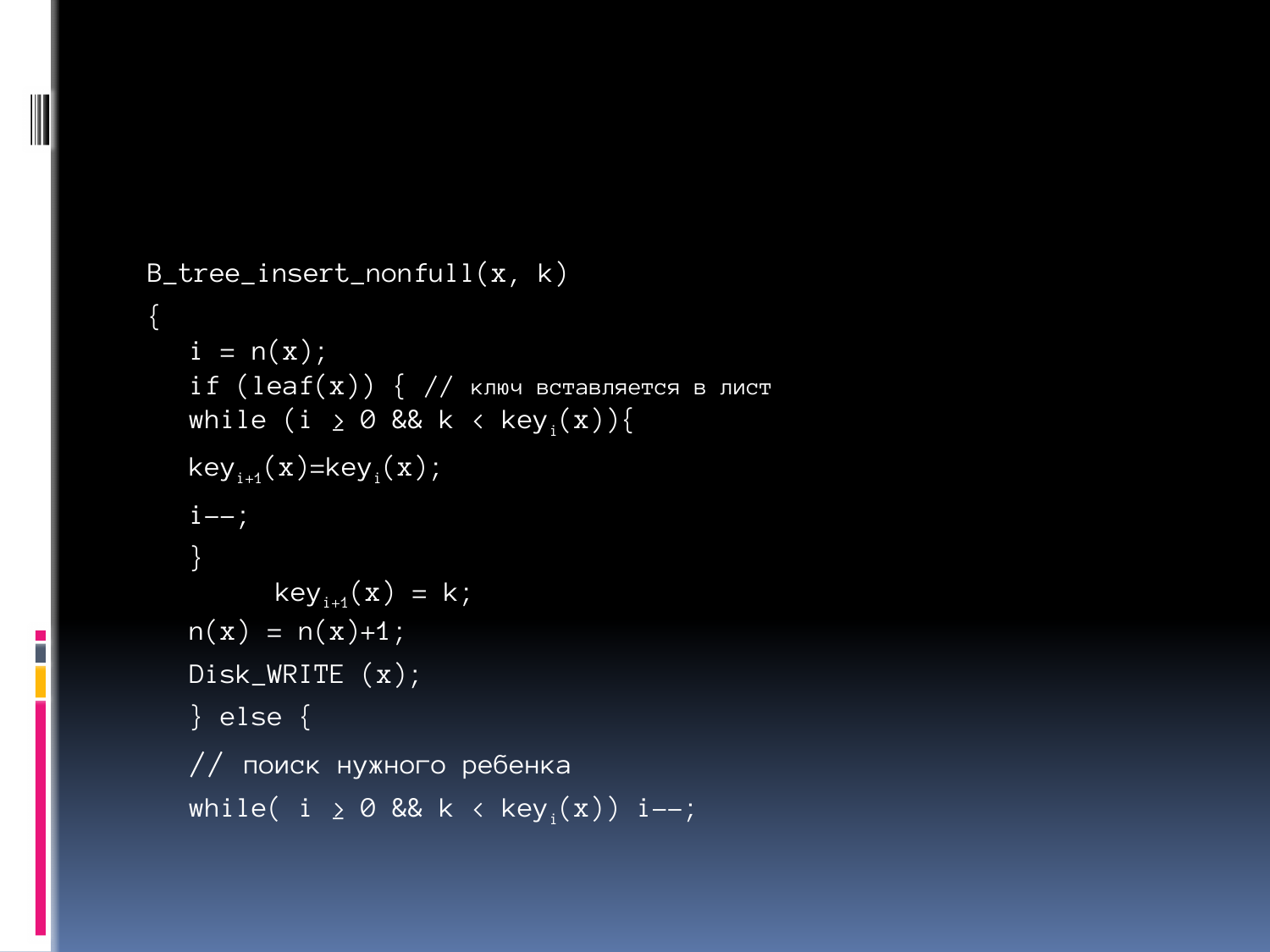

#
B_tree_insert_nonfull(x, k)
{
i = n(x);
if (leaf(x)) { // ключ вставляется в лист
	while (i ≥ 0 && k < keyi(x)){
			keyi+1(x)=keyi(x);
			i--;
		}
  	keyi+1(x) = k;
	n(x) = n(x)+1;
		Disk_WRITE (x);
	} else {
		// поиск нужного ребенка
		while( i ≥ 0 && k < keyi(x)) i--;